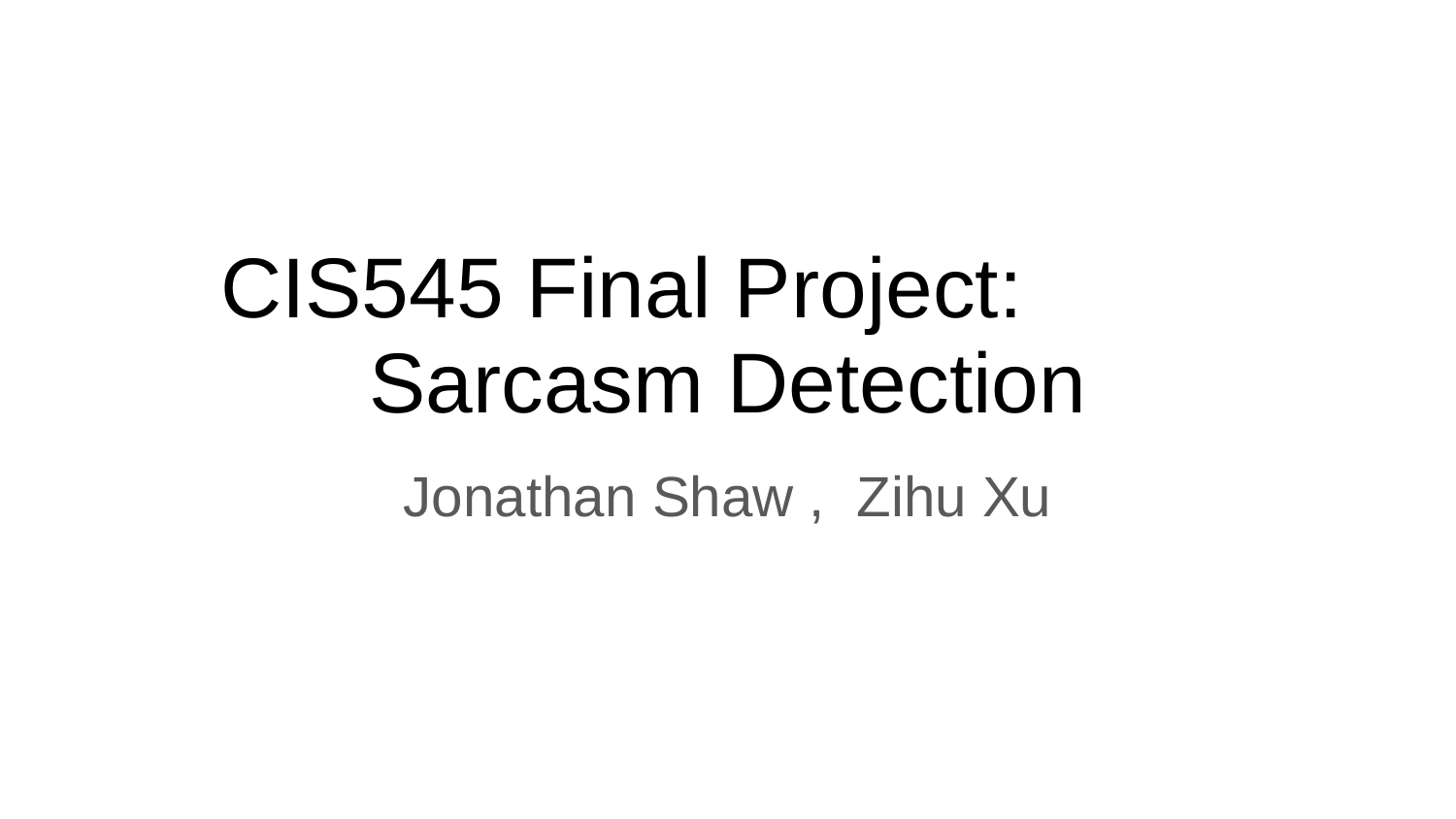

# CIS545 Final Project:          Sarcasm Detection
Jonathan Shaw ,  Zihu Xu